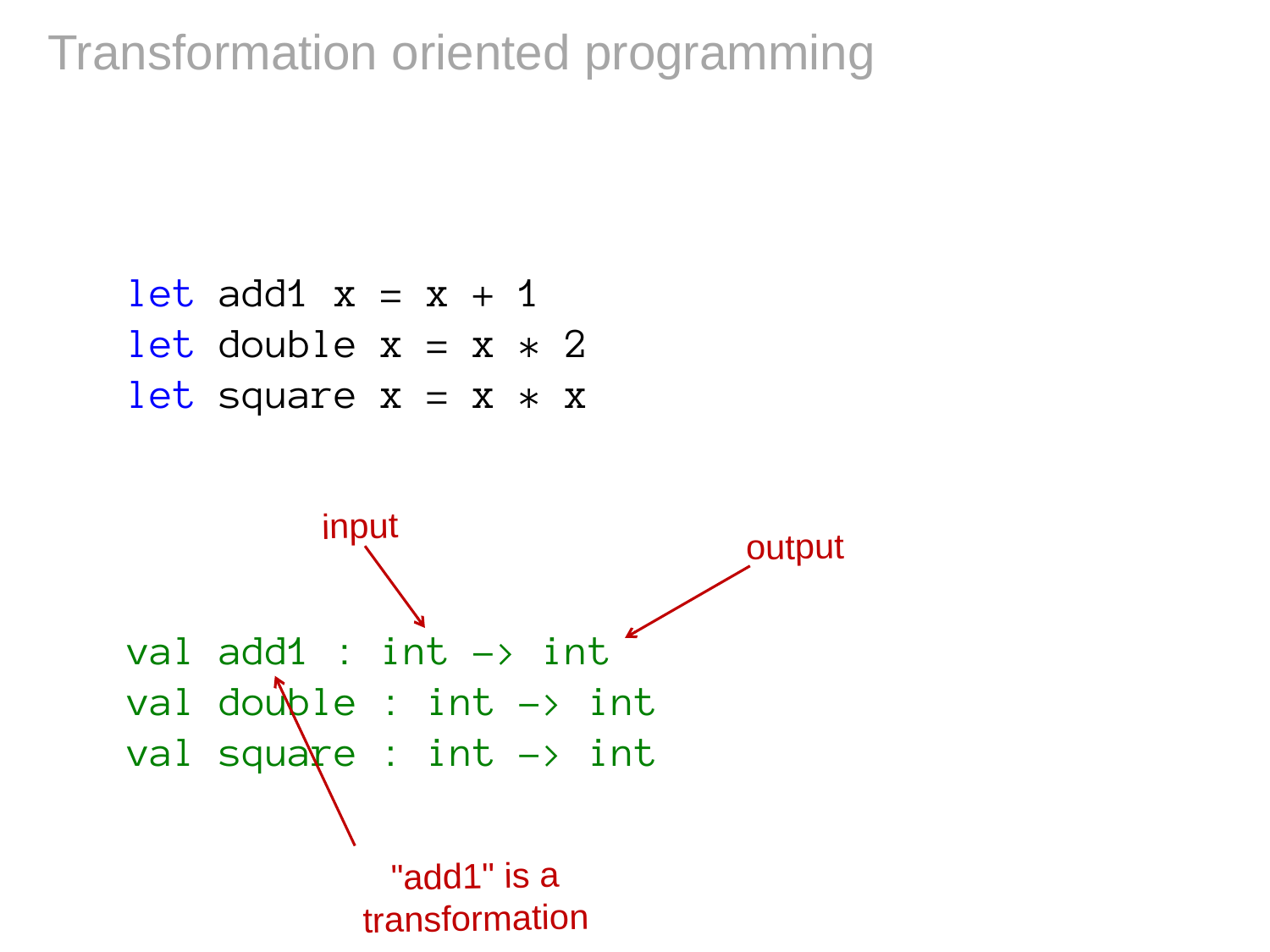

# Transformation oriented programming
let add1 x = x + 1
let double x = x * 2
let square x = x * x
input
output
val add1 : int -> int
val double : int -> int
val square : int -> int
"add1" is a transformation